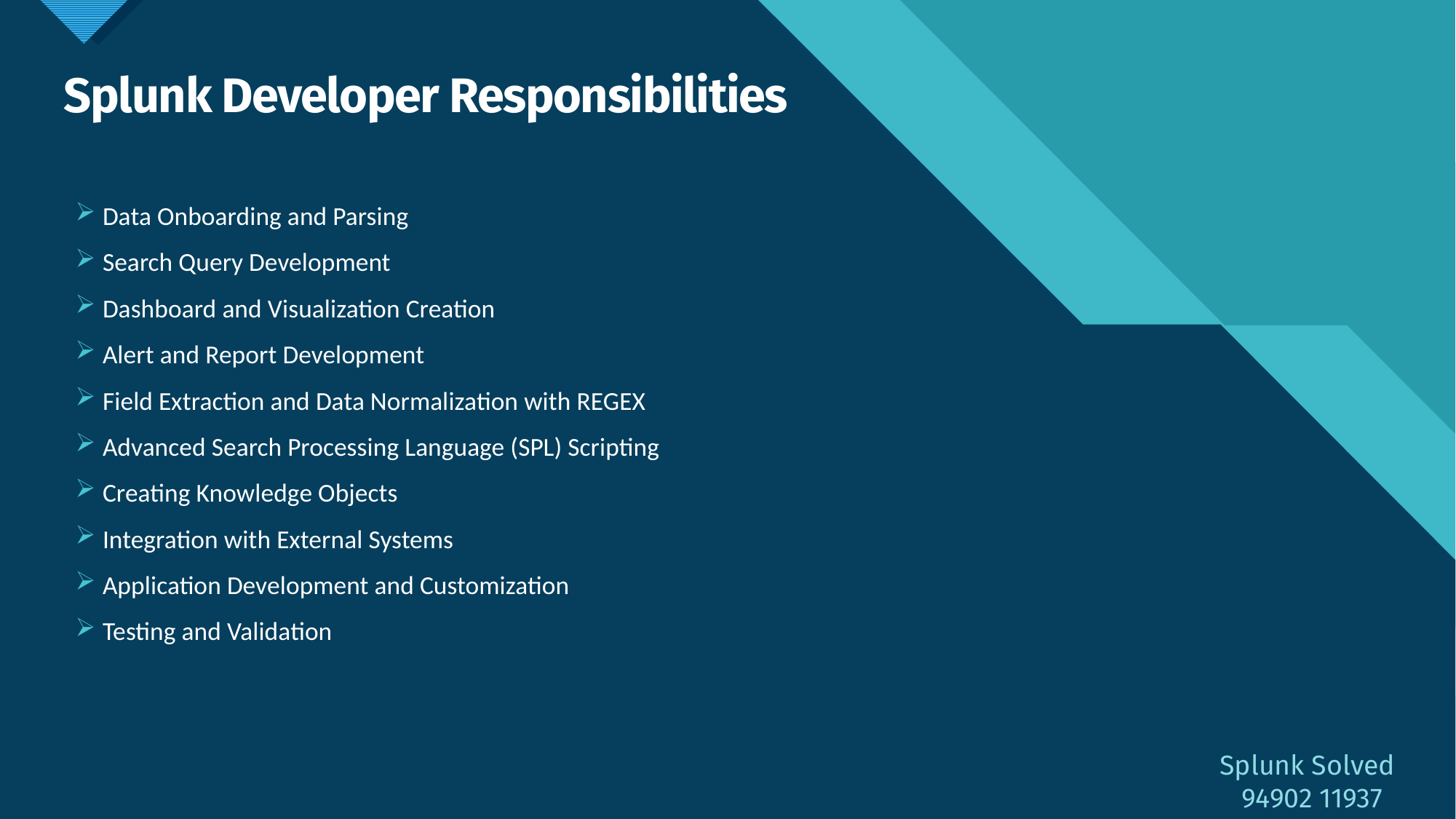

# Splunk Developer Responsibilities
Data Onboarding and Parsing
Search Query Development
Dashboard and Visualization Creation
Alert and Report Development
Field Extraction and Data Normalization with REGEX
Advanced Search Processing Language (SPL) Scripting
Creating Knowledge Objects
Integration with External Systems
Application Development and Customization
Testing and Validation
Splunk Solved
   94902 11937